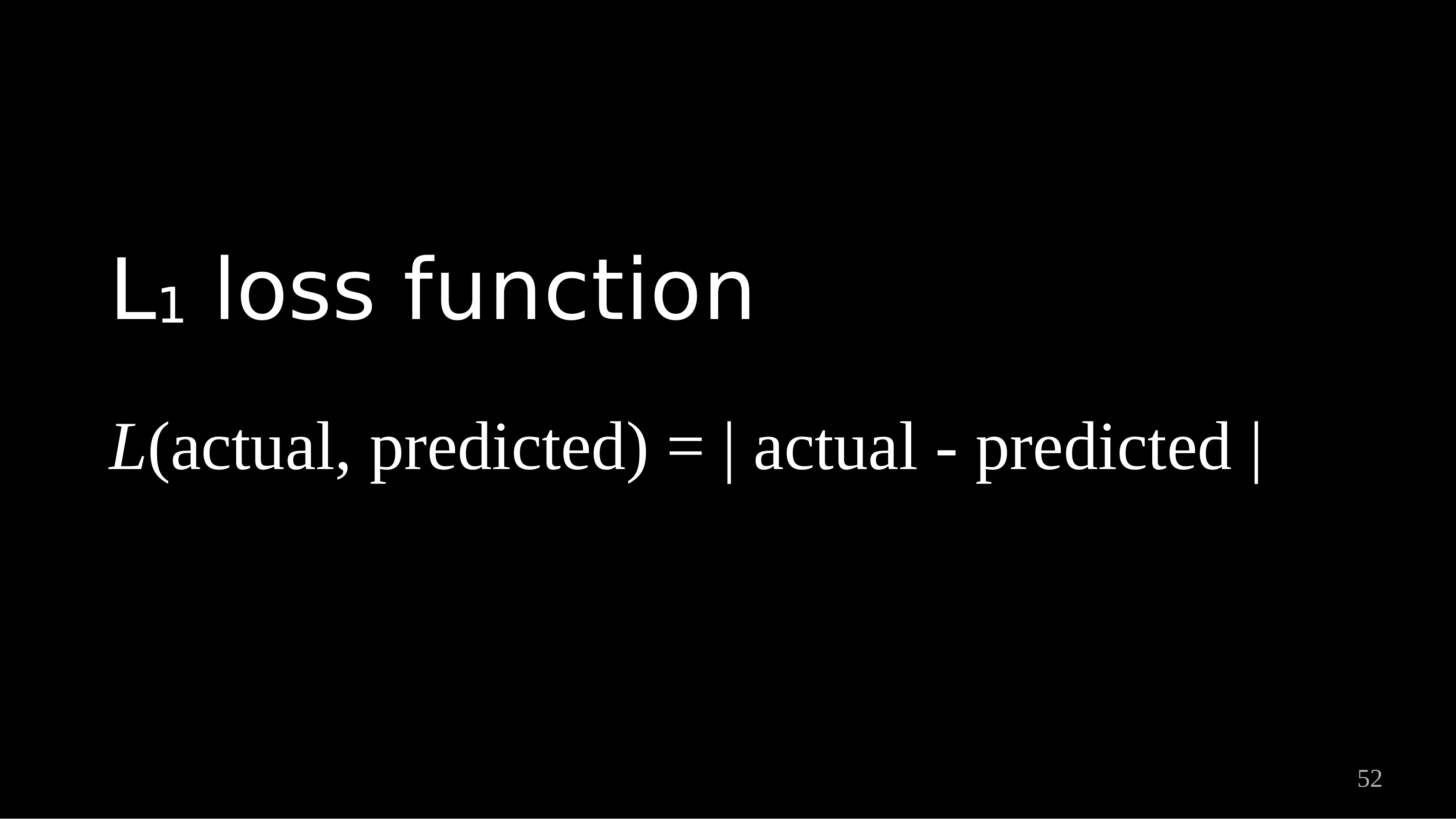

# L1 loss function
L(actual, predicted) = | actual - predicted |
52